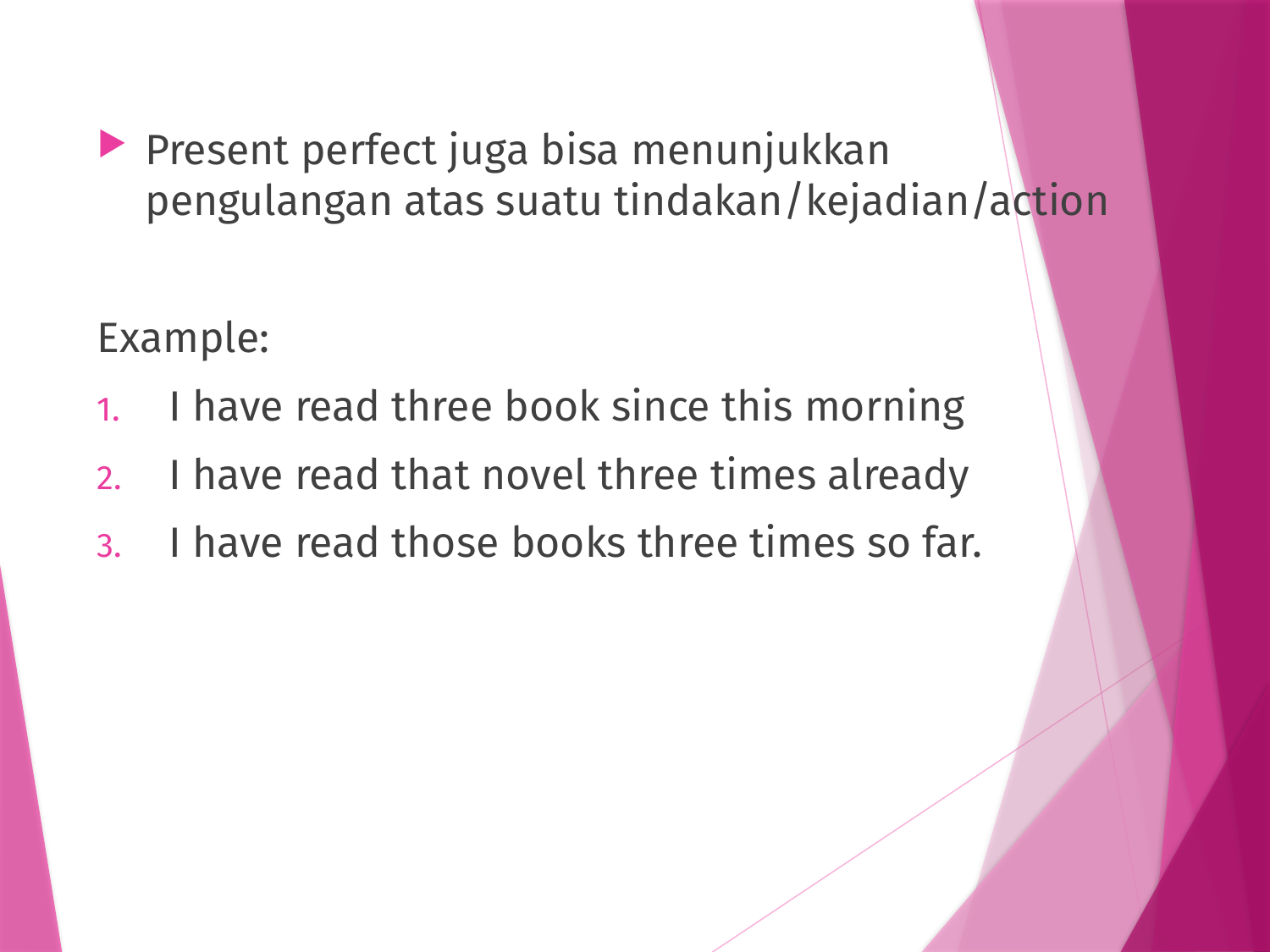

Present perfect juga bisa menunjukkan pengulangan atas suatu tindakan/kejadian/action

Example:
I have read three book since this morning
I have read that novel three times already
I have read those books three times so far.